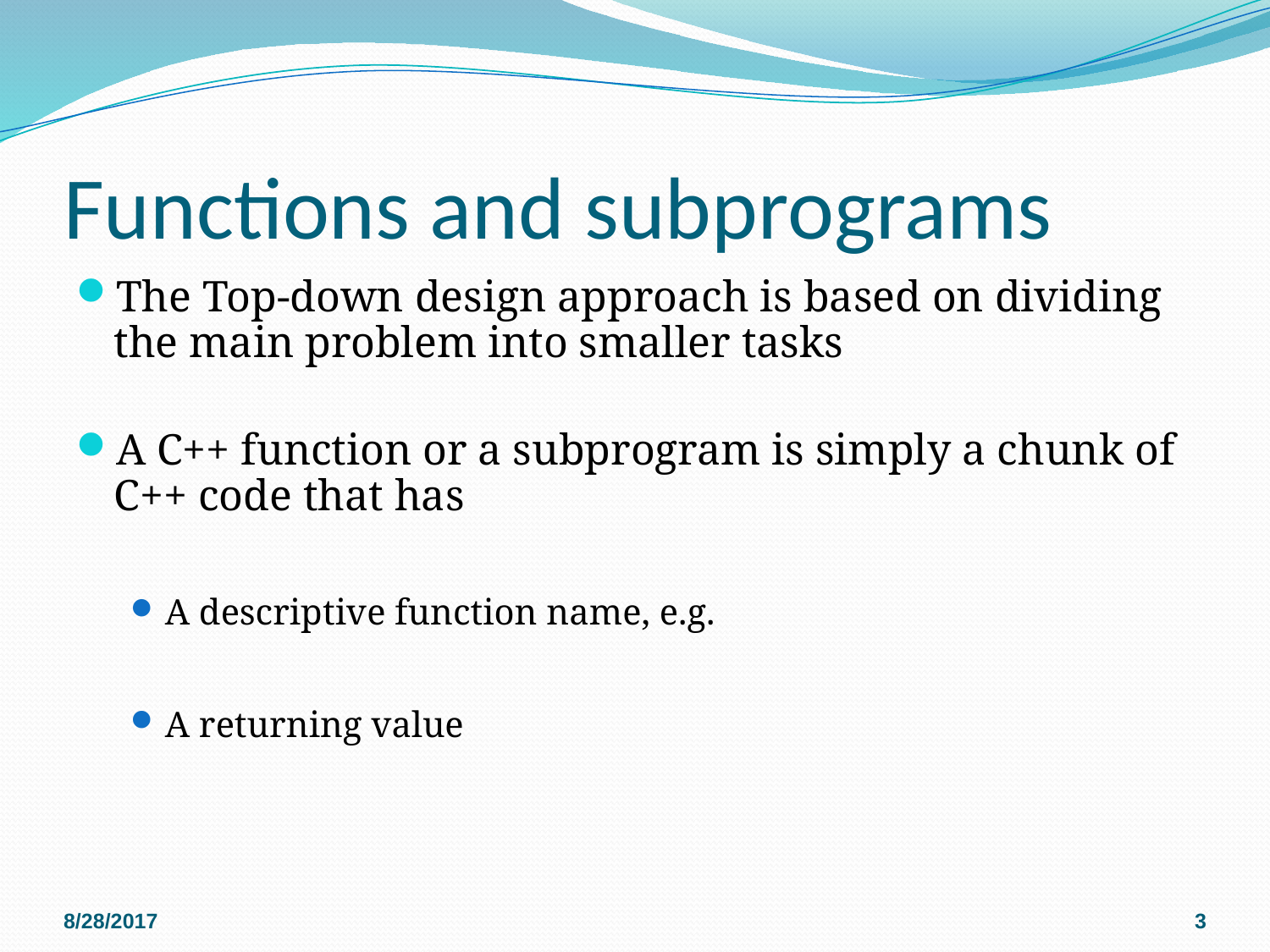

# Functions and subprograms
The Top-down design approach is based on dividing the main problem into smaller tasks

A C++ function or a subprogram is simply a chunk of C++ code that has

A descriptive function name, e.g.

A returning value
8/28/2017
3